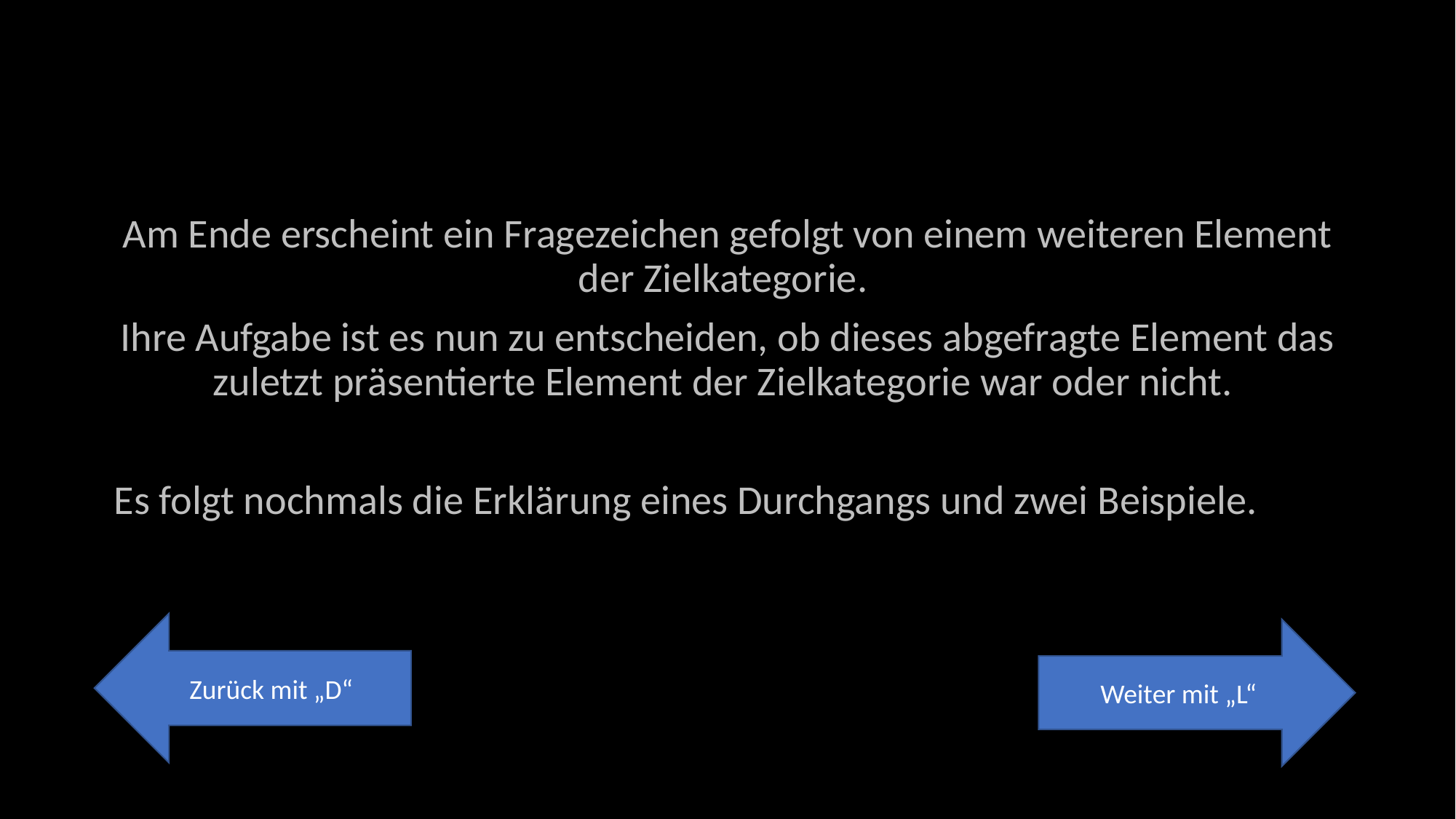

Am Ende erscheint ein Fragezeichen gefolgt von einem weiteren Element der Zielkategorie.
Ihre Aufgabe ist es nun zu entscheiden, ob dieses abgefragte Element das zuletzt präsentierte Element der Zielkategorie war oder nicht.

Es folgt nochmals die Erklärung eines Durchgangs und zwei Beispiele.

Zurück mit „D“

Weiter mit „L“